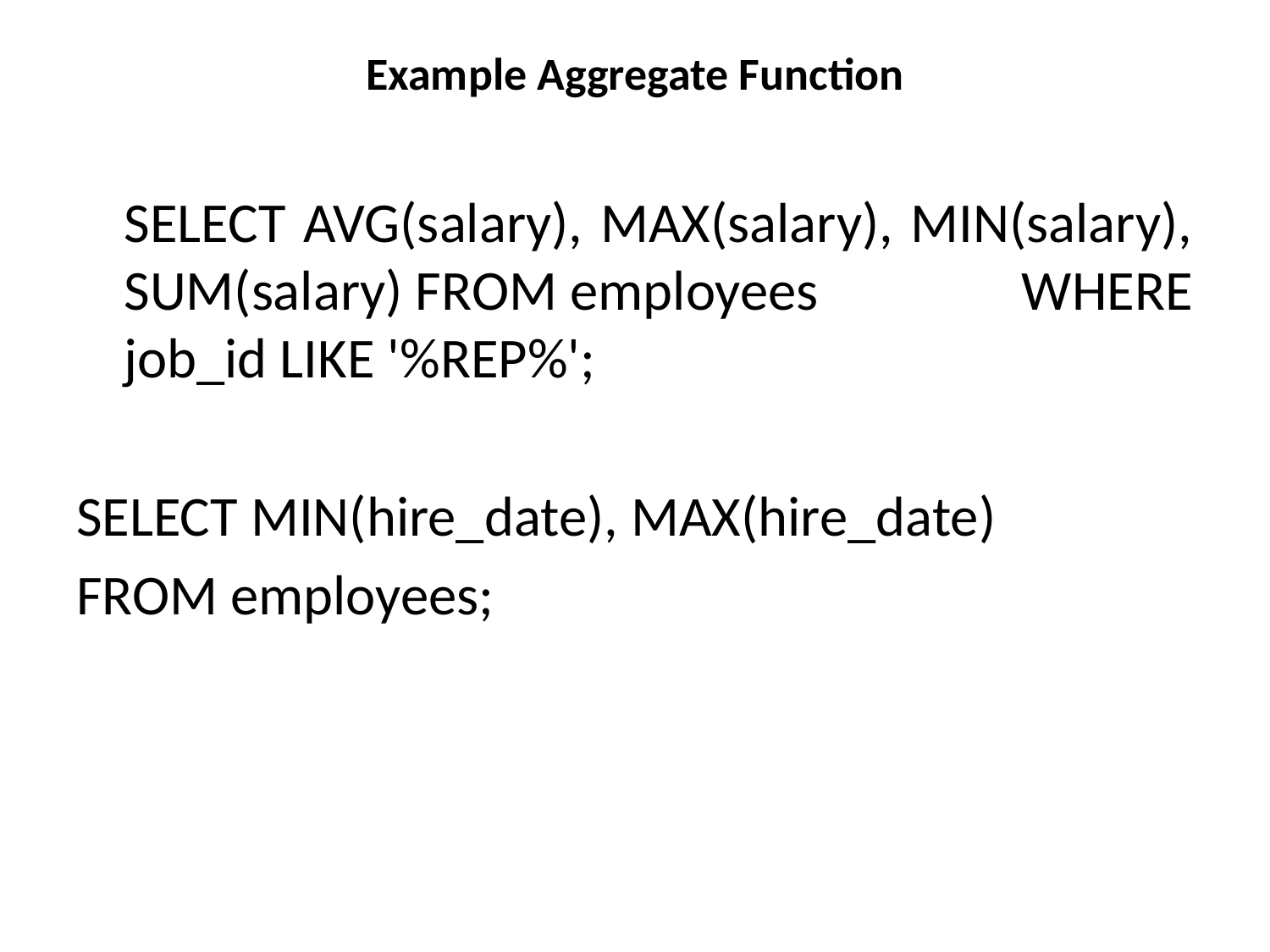

# Example Aggregate Function
	SELECT AVG(salary), MAX(salary), MIN(salary), SUM(salary) FROM employees                WHERE job_id LIKE '%REP%';

SELECT MIN(hire_date), MAX(hire_date)
FROM employees;